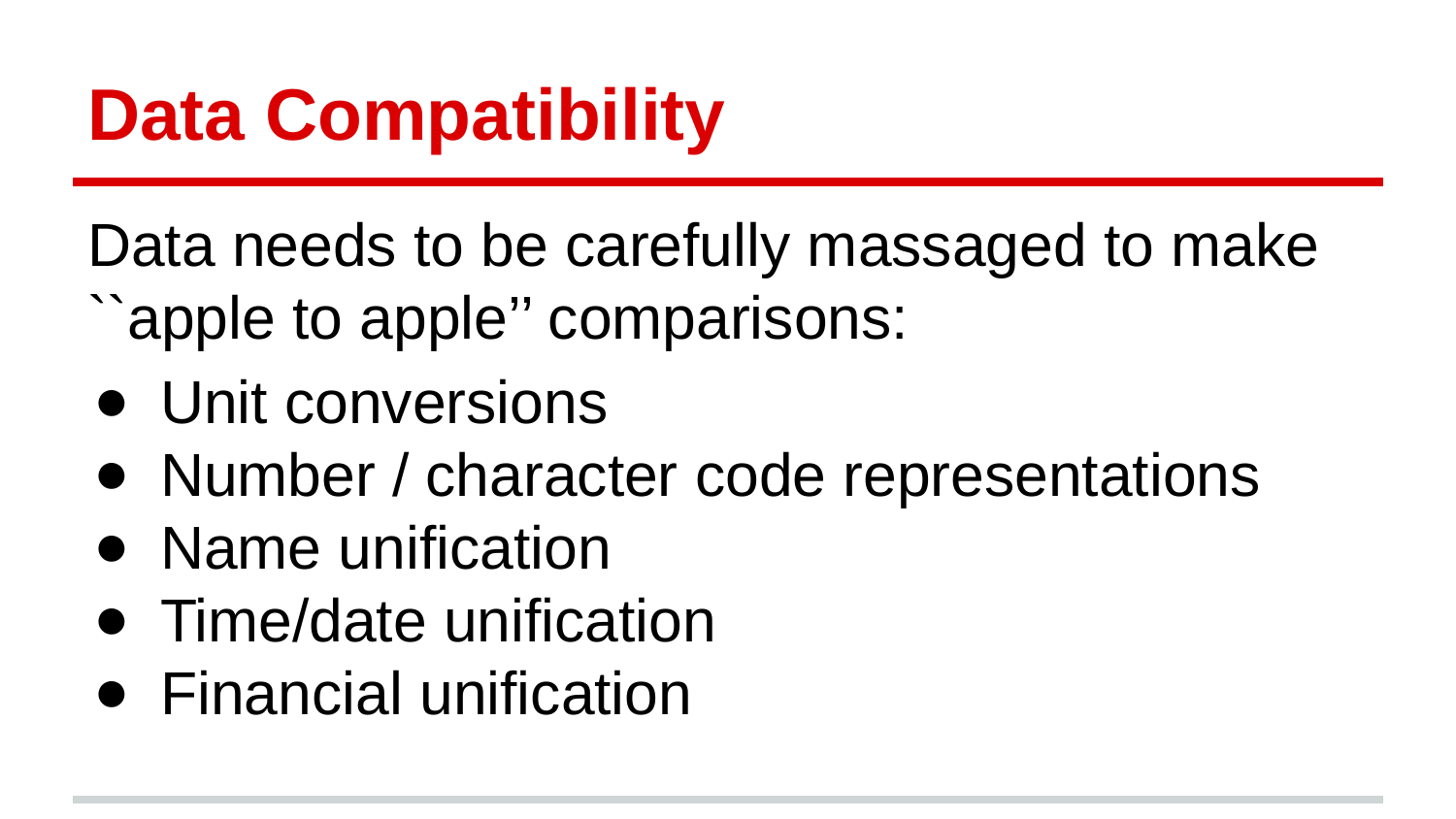

# Data Compatibility
Data needs to be carefully massaged to make ``apple to apple’’ comparisons:
Unit conversions
Number / character code representations
Name unification
Time/date unification
Financial unification